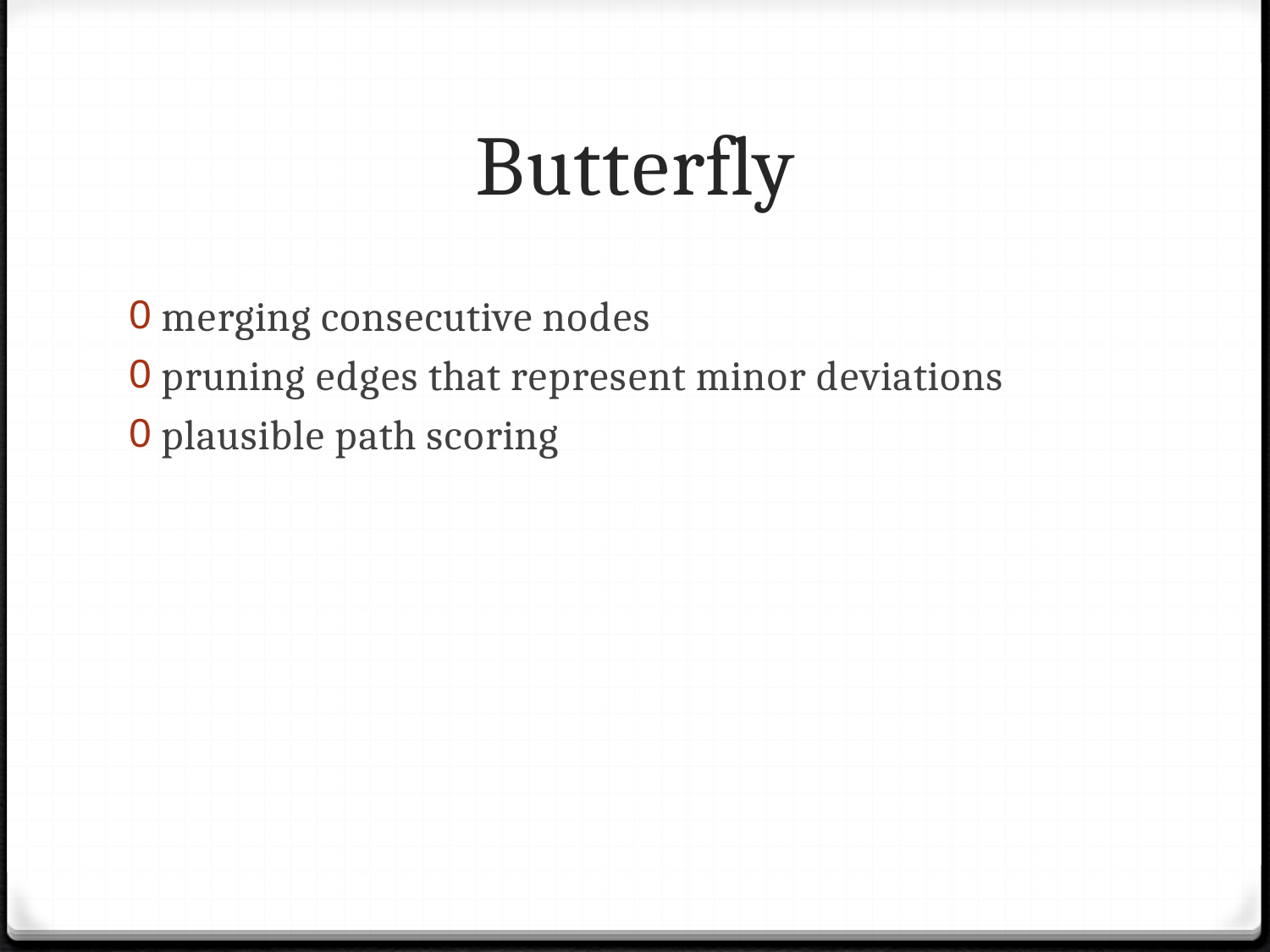

# Butterfly
merging consecutive nodes
pruning edges that represent minor deviations
plausible path scoring